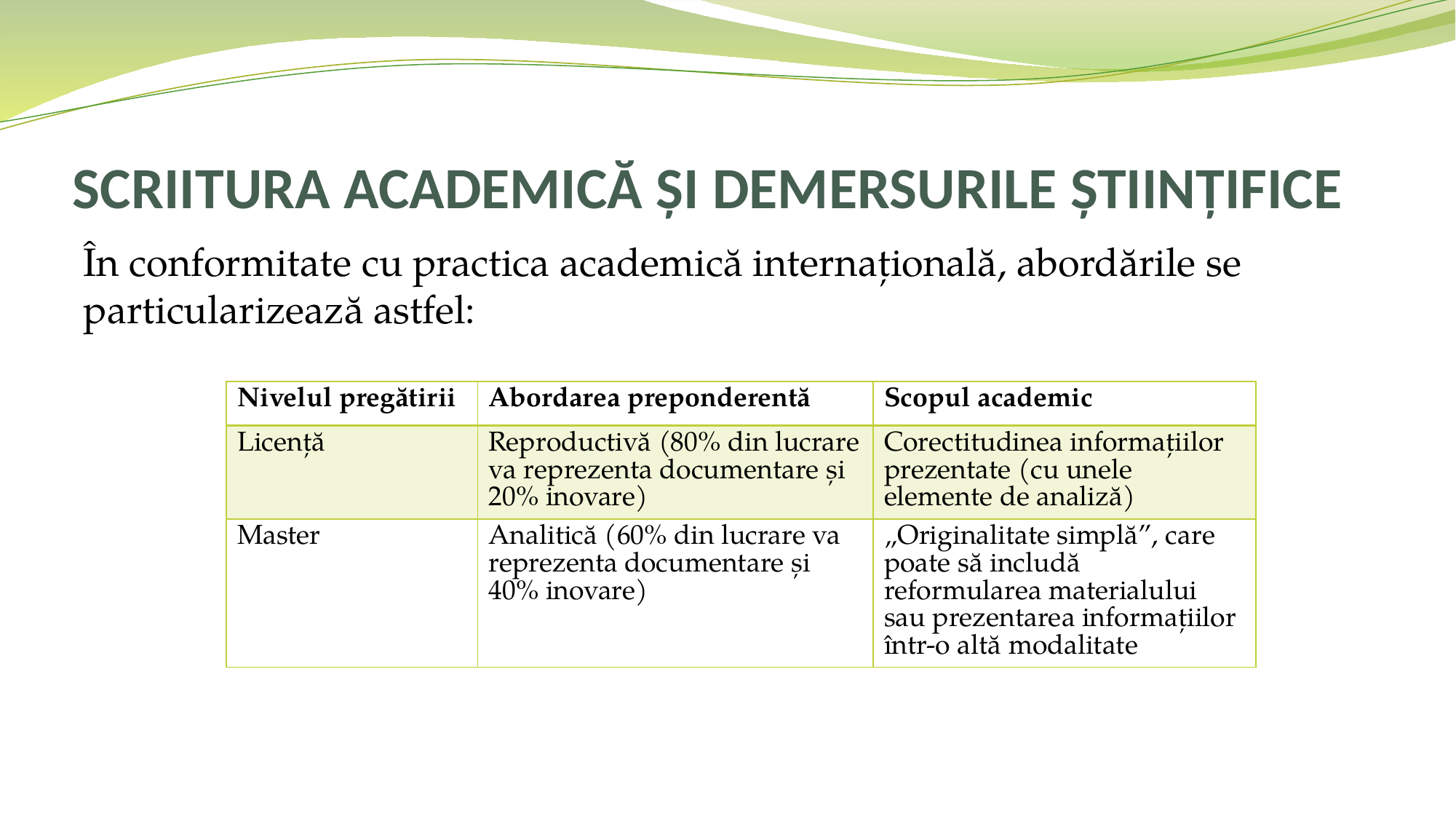

# SCRIITURA ACADEMICĂ ȘI DEMERSURILE ȘTIINȚIFICE
În conformitate cu practica academică internațională, abordările se particularizează astfel:
| Nivelul pregătirii | Abordarea preponderentă | Scopul academic |
| --- | --- | --- |
| Licență | Reproductivă (80% din lucrare va reprezenta documentare și 20% inovare) | Corectitudinea informațiilor prezentate (cu unele elemente de analiză) |
| Master | Analitică (60% din lucrare va reprezenta documentare și 40% inovare) | „Originalitate simplă”, care poate să includă reformularea materialului sau prezentarea informațiilor într-o altă modalitate |